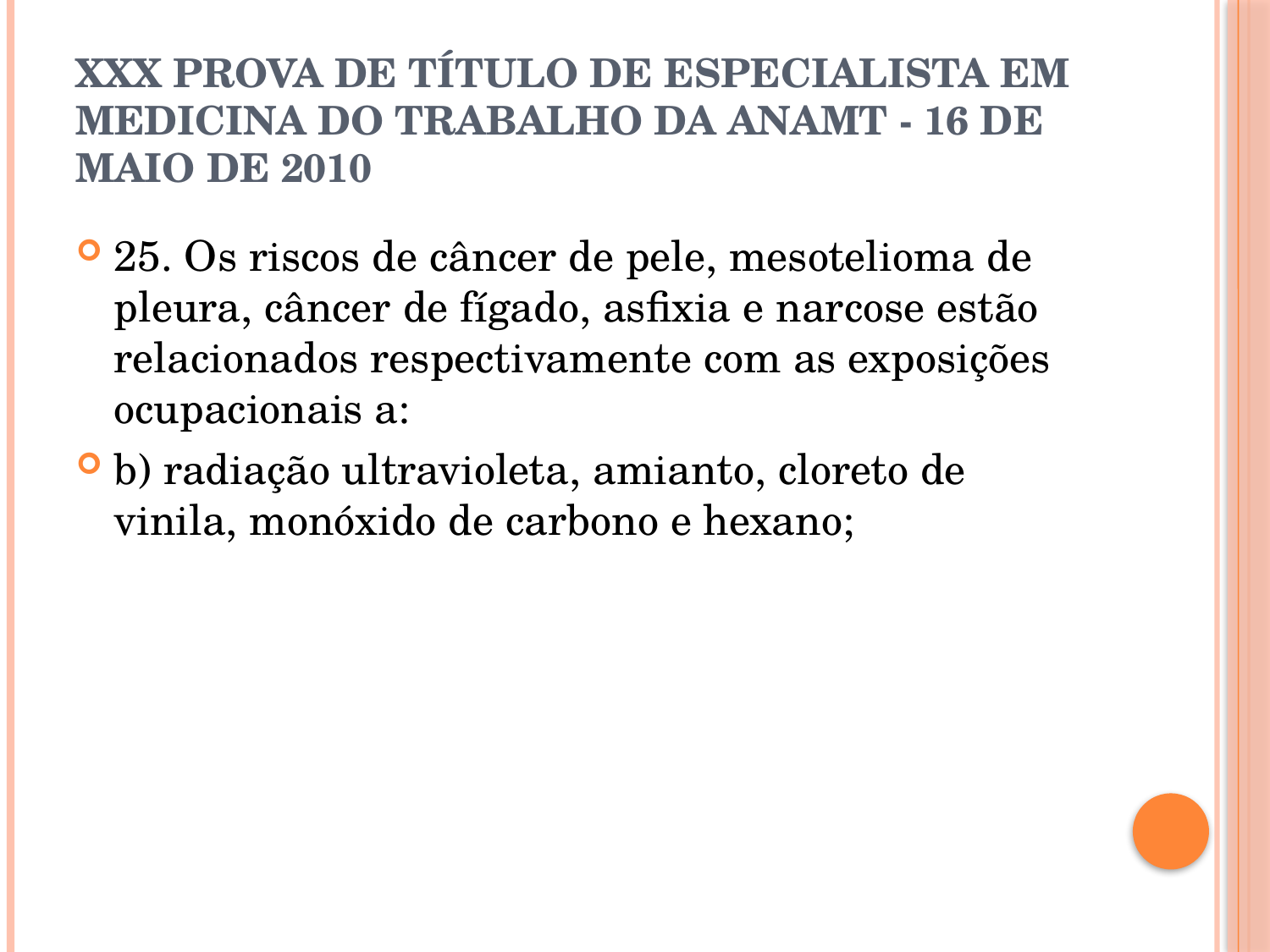

# XXX Prova de Título de Especialista em Medicina do Trabalho da ANAMT - 16 de maio de 2010
25. Os riscos de câncer de pele, mesotelioma de pleura, câncer de fígado, asfixia e narcose estão relacionados respectivamente com as exposições ocupacionais a:
b) radiação ultravioleta, amianto, cloreto de vinila, monóxido de carbono e hexano;